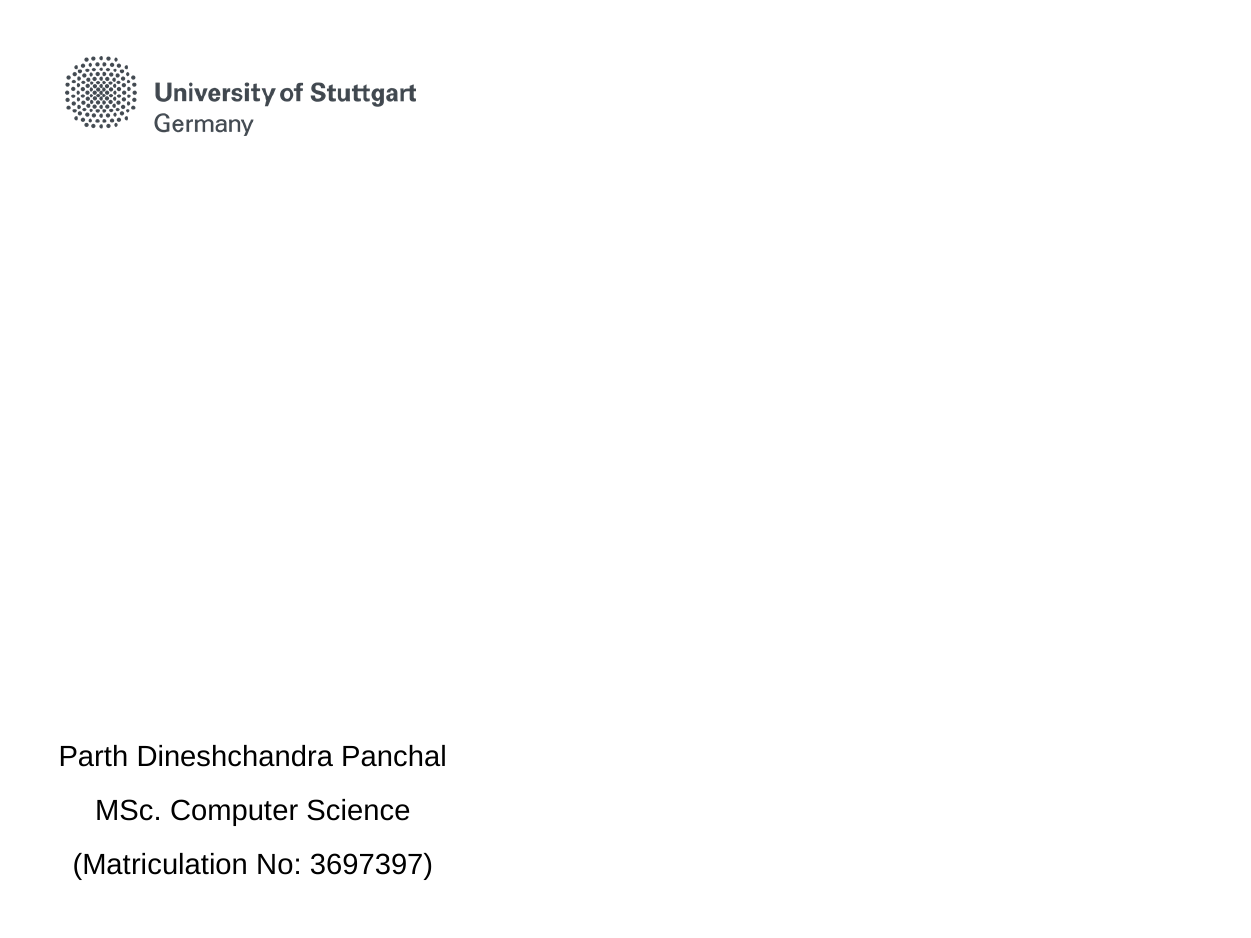

#

Program Analysis (WS2023-24)
Course Project: Dynamic Slicing
Parth Dineshchandra Panchal
MSc. Computer Science
(Matriculation No: 3697397)